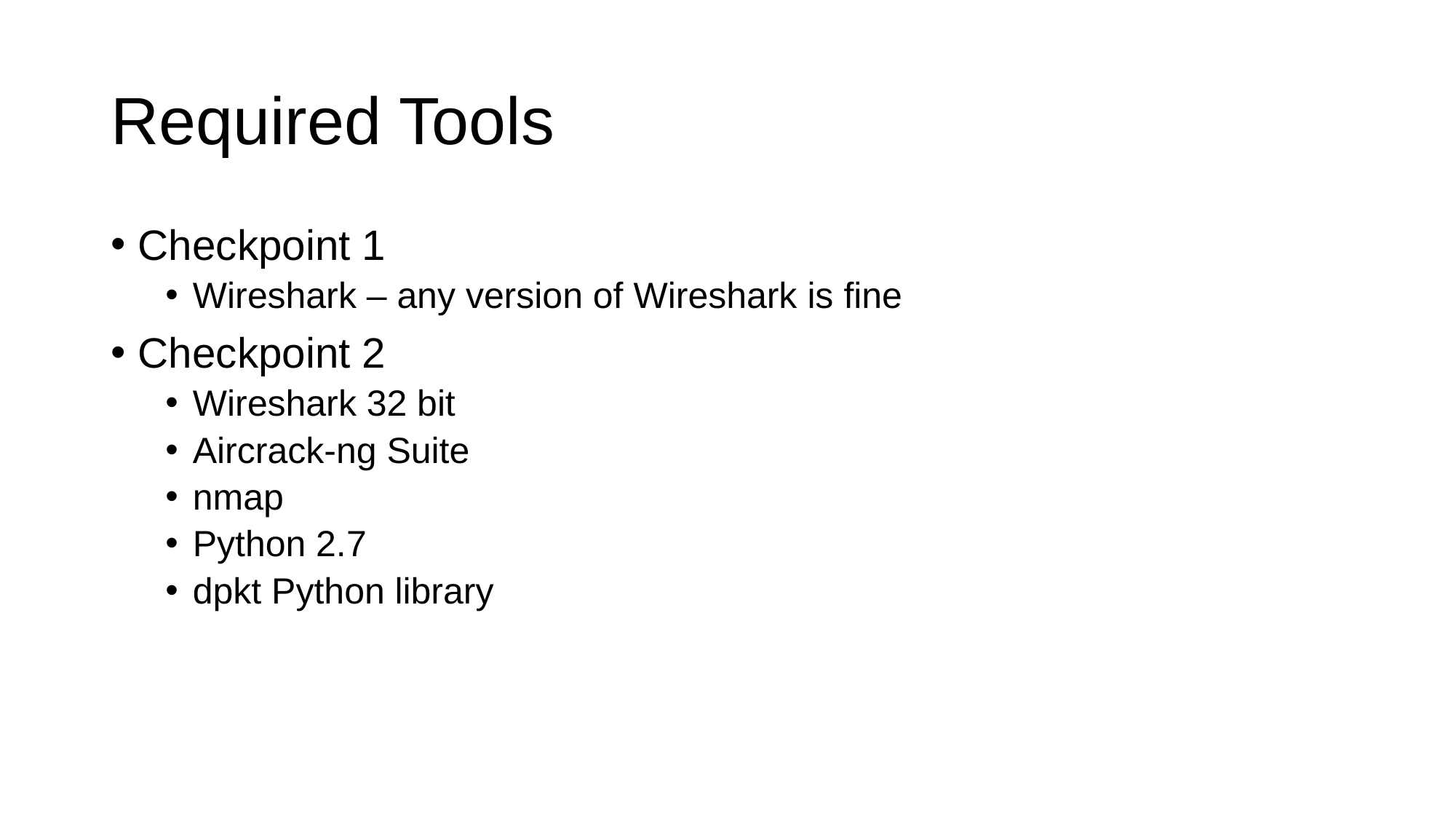

# Required Tools
Checkpoint 1
Wireshark – any version of Wireshark is fine
Checkpoint 2
Wireshark 32 bit
Aircrack-ng Suite
nmap
Python 2.7
dpkt Python library